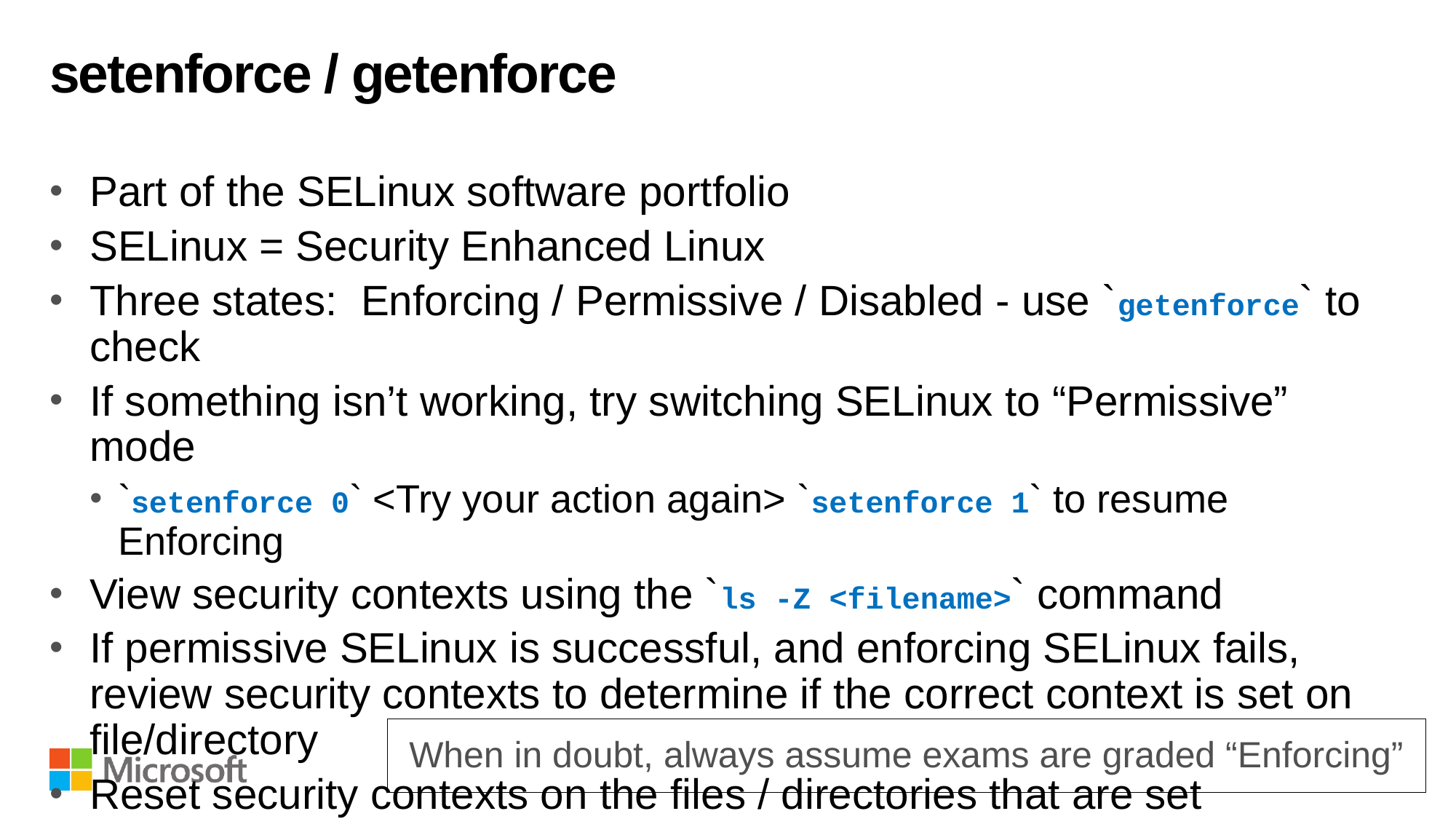

# setenforce / getenforce
Part of the SELinux software portfolio
SELinux = Security Enhanced Linux
Three states:  Enforcing / Permissive / Disabled - use `getenforce` to check
If something isn’t working, try switching SELinux to “Permissive” mode
`setenforce 0` <Try your action again> `setenforce 1` to resume Enforcing
View security contexts using the `ls -Z <filename>` command
If permissive SELinux is successful, and enforcing SELinux fails, review security contexts to determine if the correct context is set on file/directory
Reset security contexts on the files / directories that are set incorrectly
`restorecon -r /path/to/recursively/change` or `restorecon <file>`
When in doubt, always assume exams are graded “Enforcing”